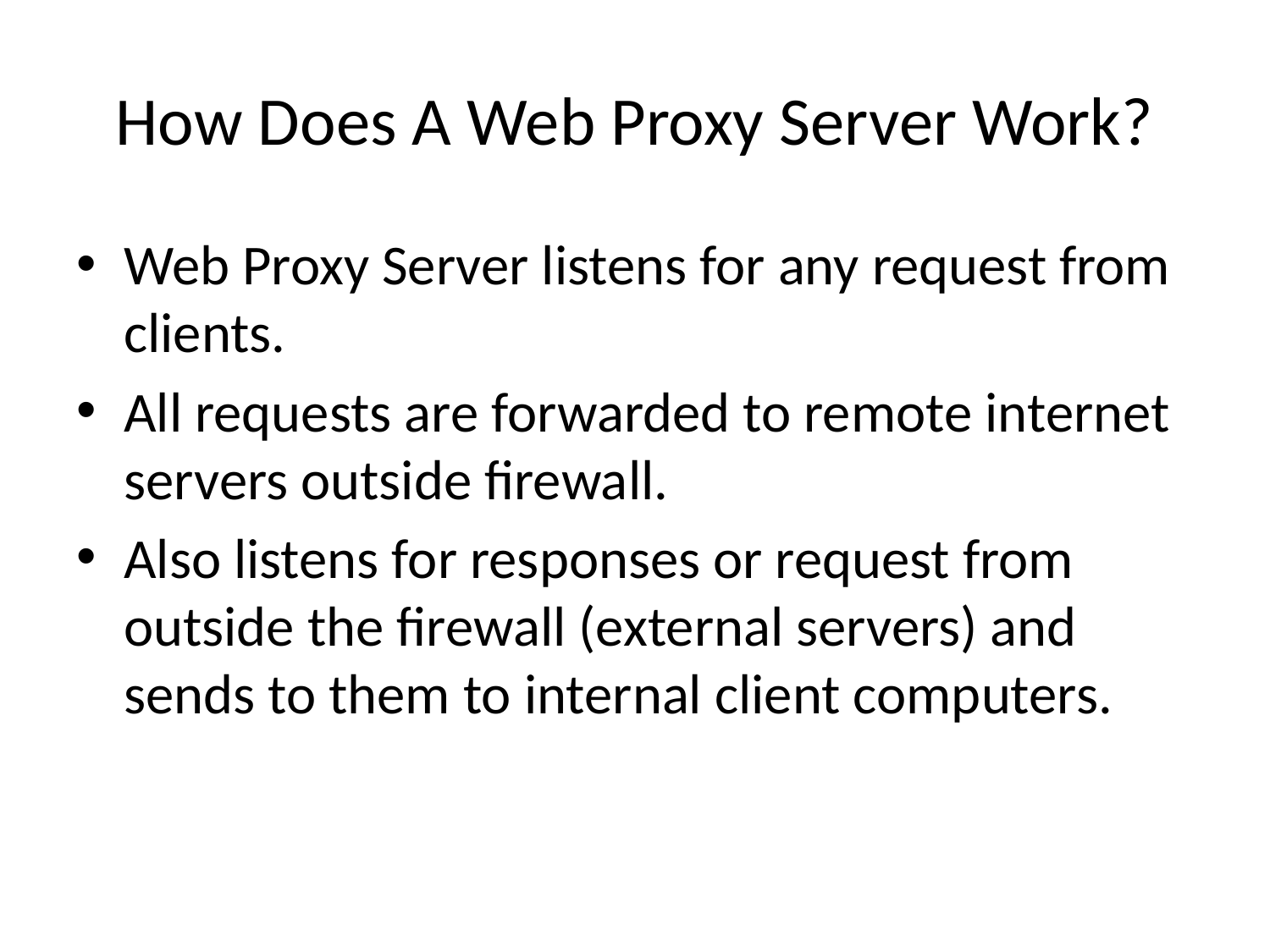

# How Does A Web Proxy Server Work?
Web Proxy Server listens for any request from clients.
All requests are forwarded to remote internet servers outside firewall.
Also listens for responses or request from outside the firewall (external servers) and sends to them to internal client computers.